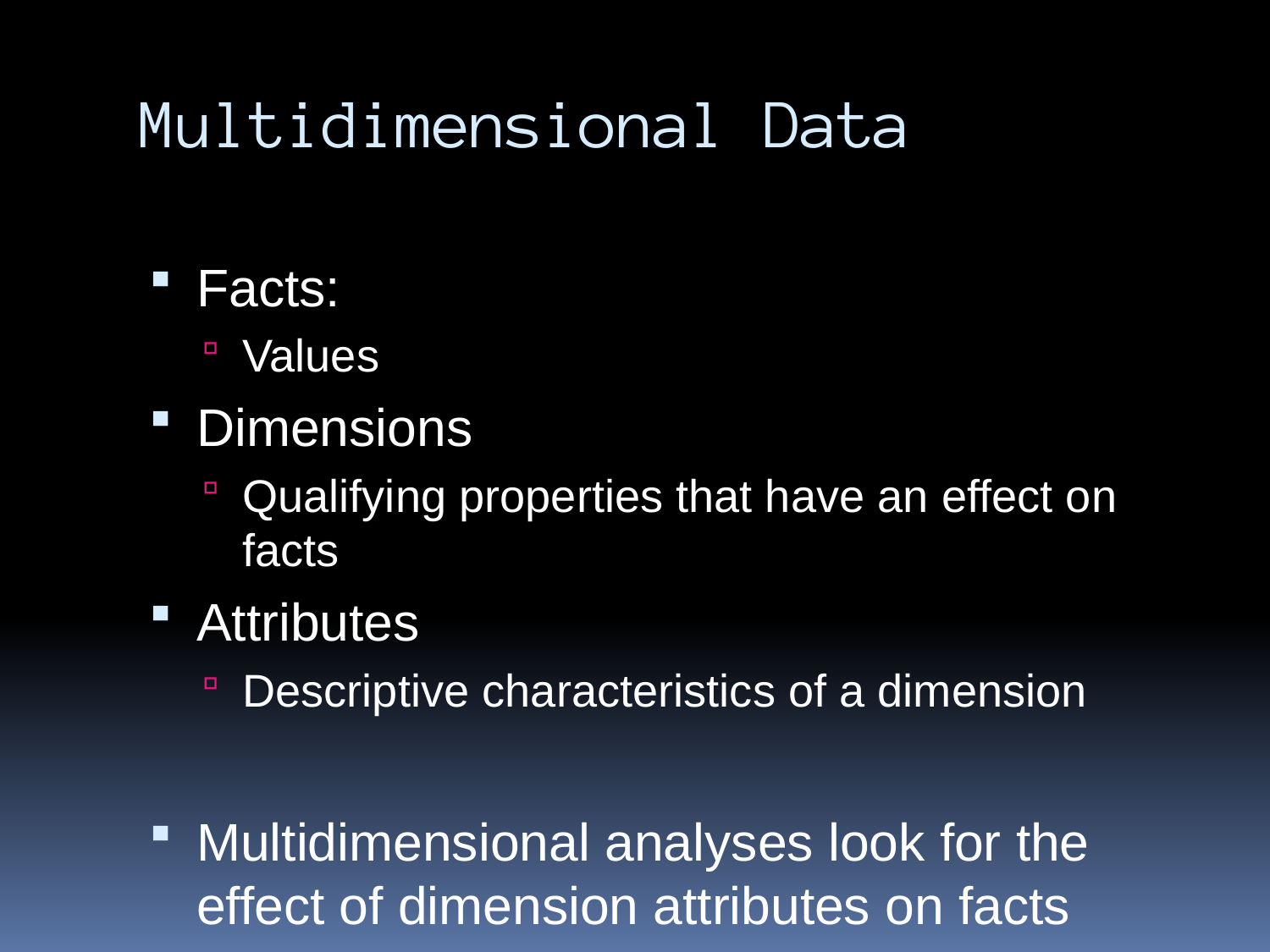

# Multidimensional Data
Facts:
Values
Dimensions
Qualifying properties that have an effect on facts
Attributes
Descriptive characteristics of a dimension

Multidimensional analyses look for the effect of dimension attributes on facts